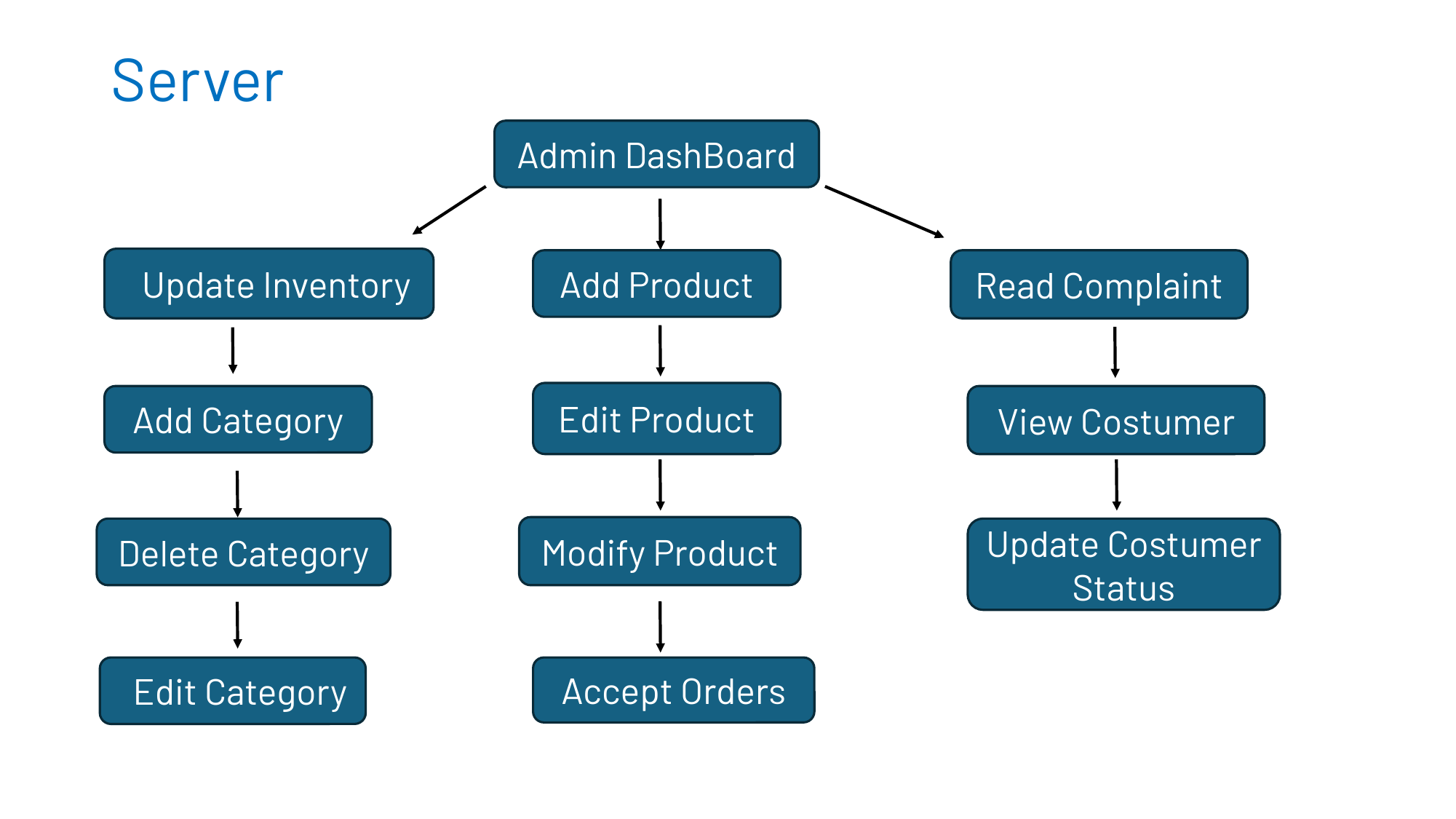

# Server
Admin DashBoard
  Update Inventory
Read Complaint
Add Product
Edit Product
View Costumer
Add Category
Modify Product
Delete Category
Update Costumer Status
  Edit Category
Accept Orders